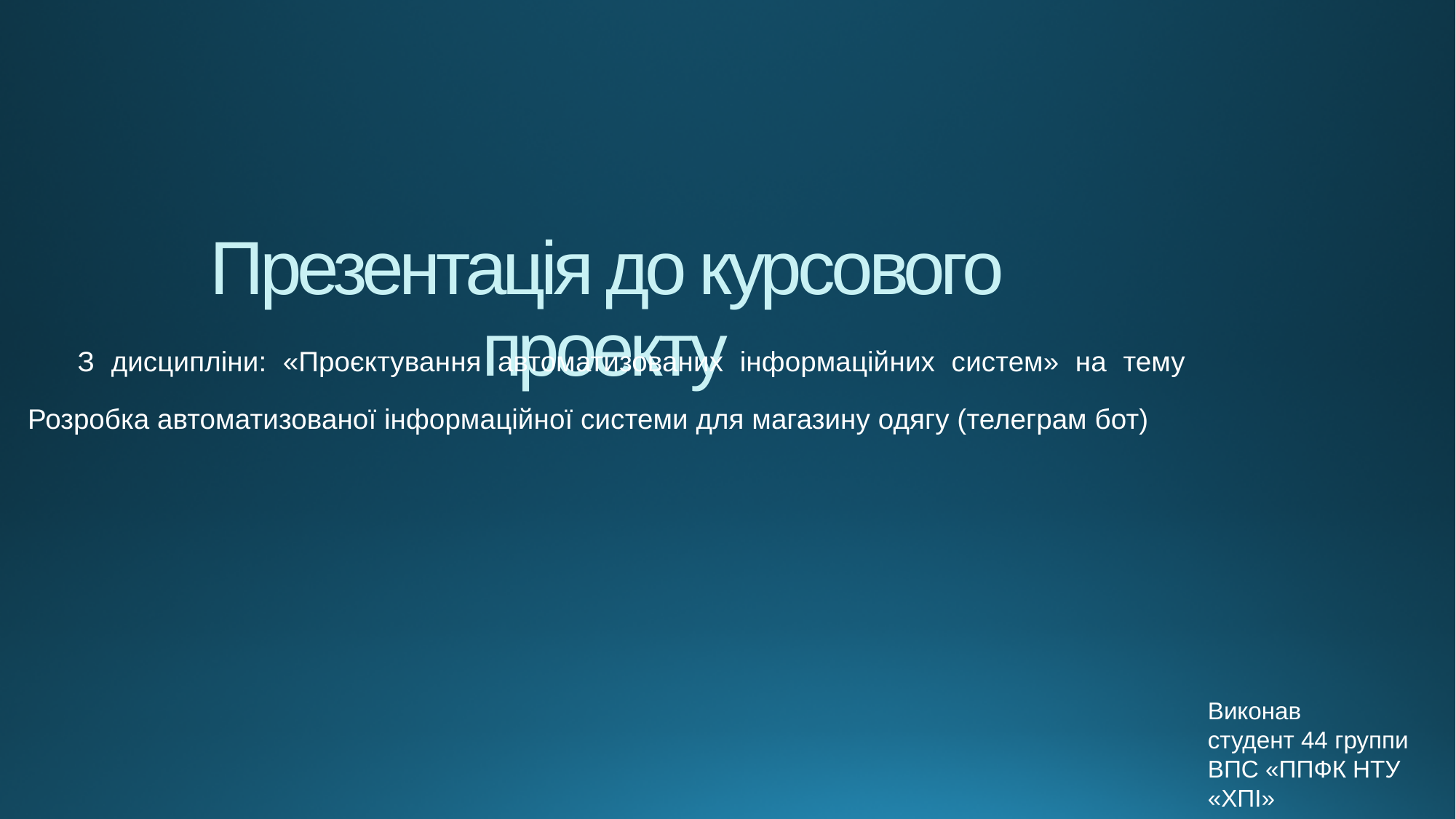

# Презентація до курсового проекту
З дисципліни: «Проєктування автоматизованих інформаційних систем» на тему Розробка автоматизованої інформаційної системи для магазину одягу (телеграм бот)
Виконав
студент 44 группи
ВПС «ППФК НТУ «ХПІ»
Приходько Артем